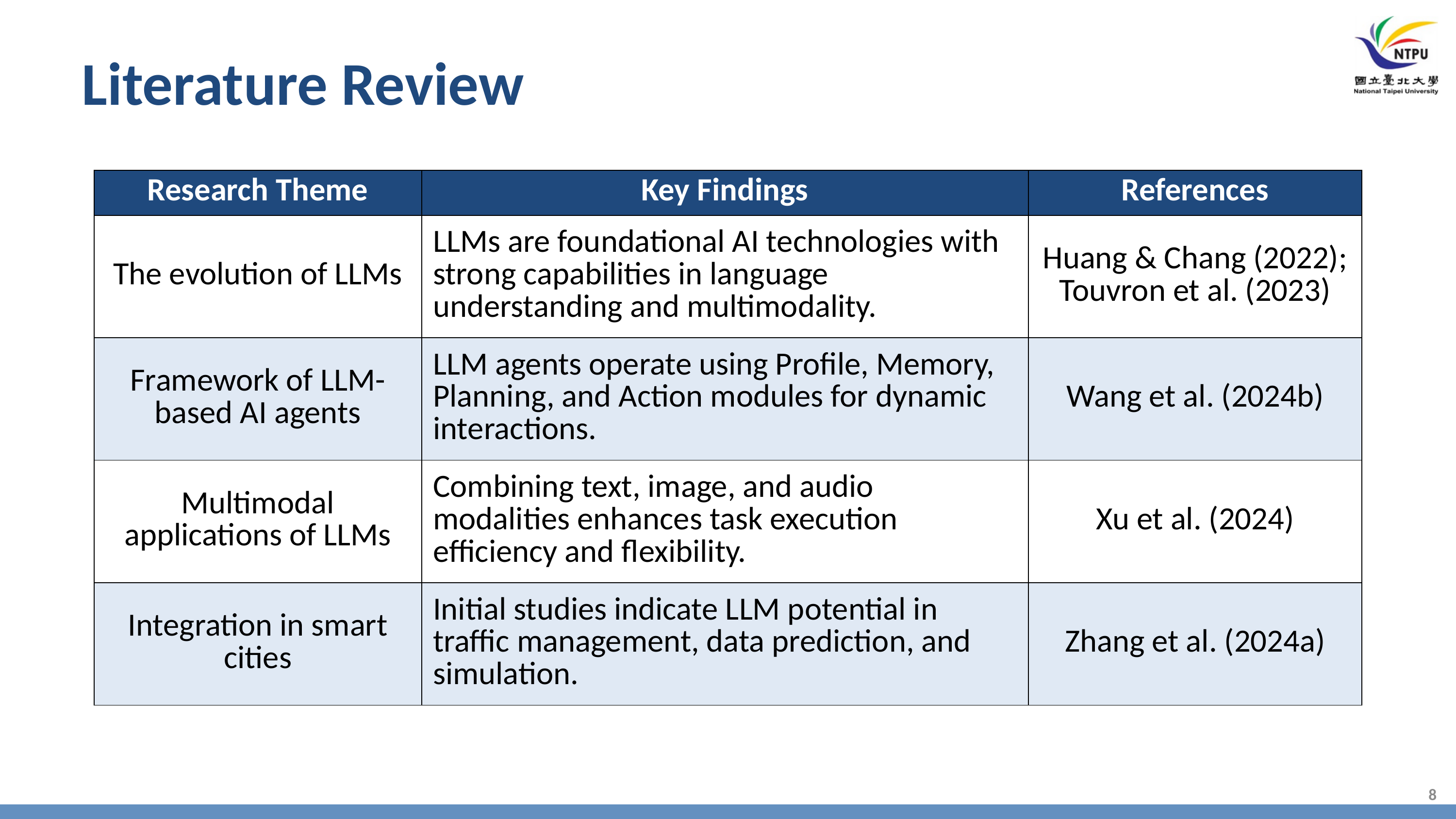

Literature Review
| Research Theme | Key Findings | References |
| --- | --- | --- |
| The evolution of LLMs | LLMs are foundational AI technologies with strong capabilities in language understanding and multimodality. | Huang & Chang (2022); Touvron et al. (2023) |
| Framework of LLM-based AI agents | LLM agents operate using Profile, Memory, Planning, and Action modules for dynamic interactions. | Wang et al. (2024b) |
| Multimodal applications of LLMs | Combining text, image, and audio modalities enhances task execution efficiency and flexibility. | Xu et al. (2024) |
| Integration in smart cities | Initial studies indicate LLM potential in traffic management, data prediction, and simulation. | Zhang et al. (2024a) |
8